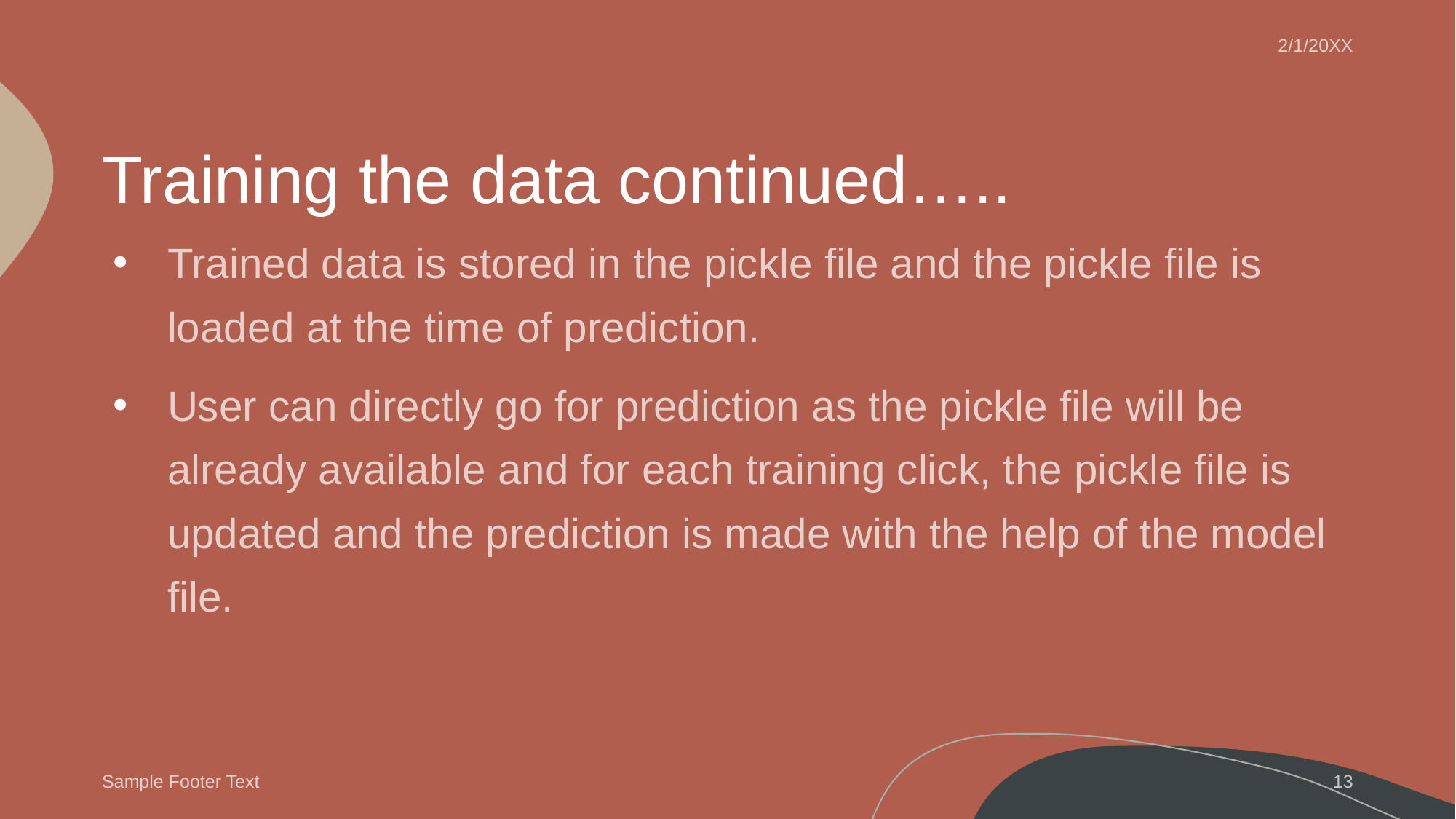

2/1/20XX
# Training the data continued…..
Trained data is stored in the pickle file and the pickle file is loaded at the time of prediction.
User can directly go for prediction as the pickle file will be already available and for each training click, the pickle file is updated and the prediction is made with the help of the model file.
Sample Footer Text
13